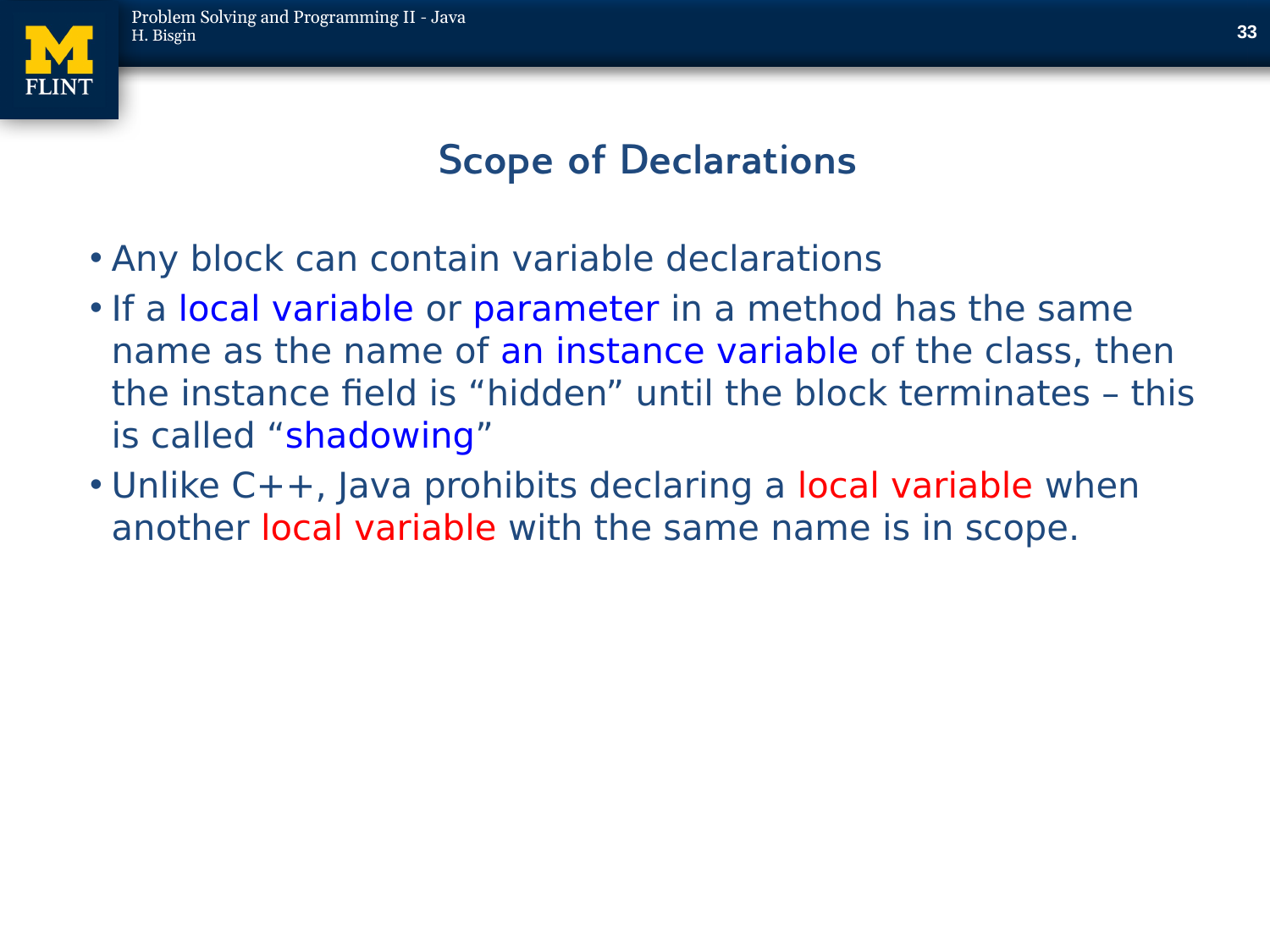

33
# Scope of Declarations
Any block can contain variable declarations
If a local variable or parameter in a method has the same name as the name of an instance variable of the class, then the instance field is “hidden” until the block terminates – this is called “shadowing”
Unlike C++, Java prohibits declaring a local variable when another local variable with the same name is in scope.